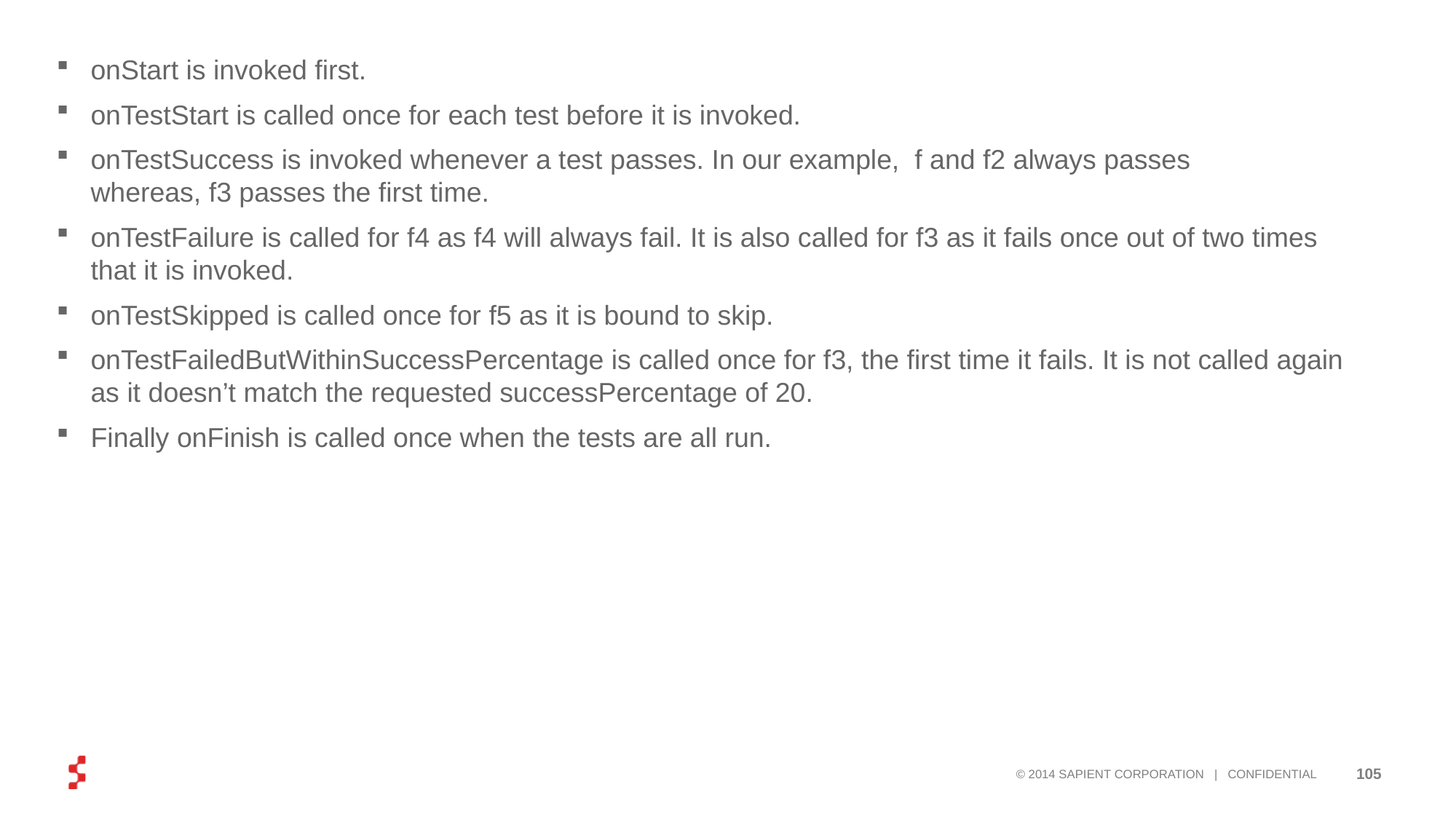

onStart is invoked first.
onTestStart is called once for each test before it is invoked.
onTestSuccess is invoked whenever a test passes. In our example,  f and f2 always passes whereas, f3 passes the first time.
onTestFailure is called for f4 as f4 will always fail. It is also called for f3 as it fails once out of two times that it is invoked.
onTestSkipped is called once for f5 as it is bound to skip.
onTestFailedButWithinSuccessPercentage is called once for f3, the first time it fails. It is not called again as it doesn’t match the requested successPercentage of 20.
Finally onFinish is called once when the tests are all run.